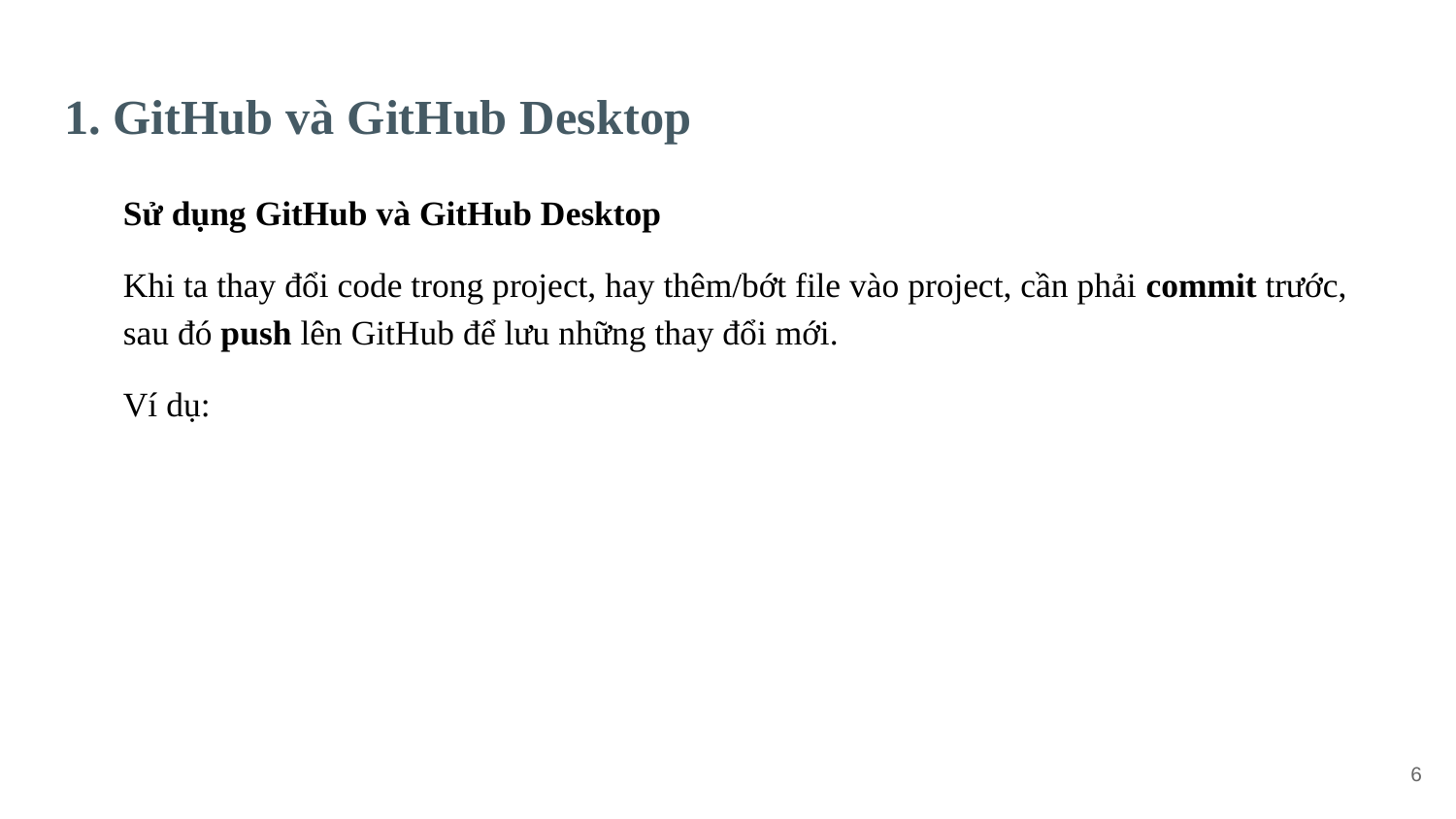

# 1. GitHub và GitHub Desktop
Sử dụng GitHub và GitHub Desktop
Khi ta thay đổi code trong project, hay thêm/bớt file vào project, cần phải commit trước, sau đó push lên GitHub để lưu những thay đổi mới.
Ví dụ:

6